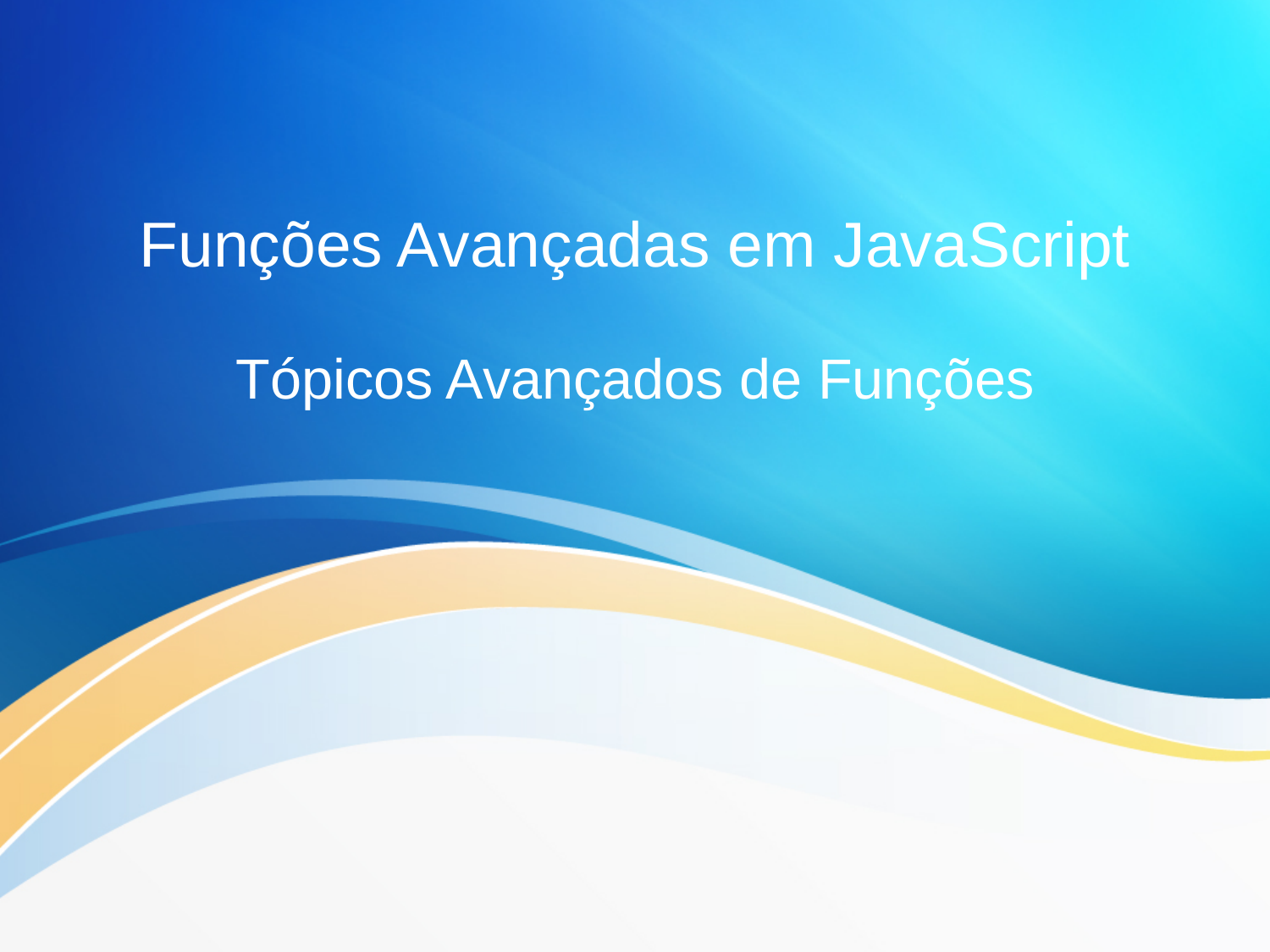

# Funções Avançadas em JavaScript
Tópicos Avançados de Funções